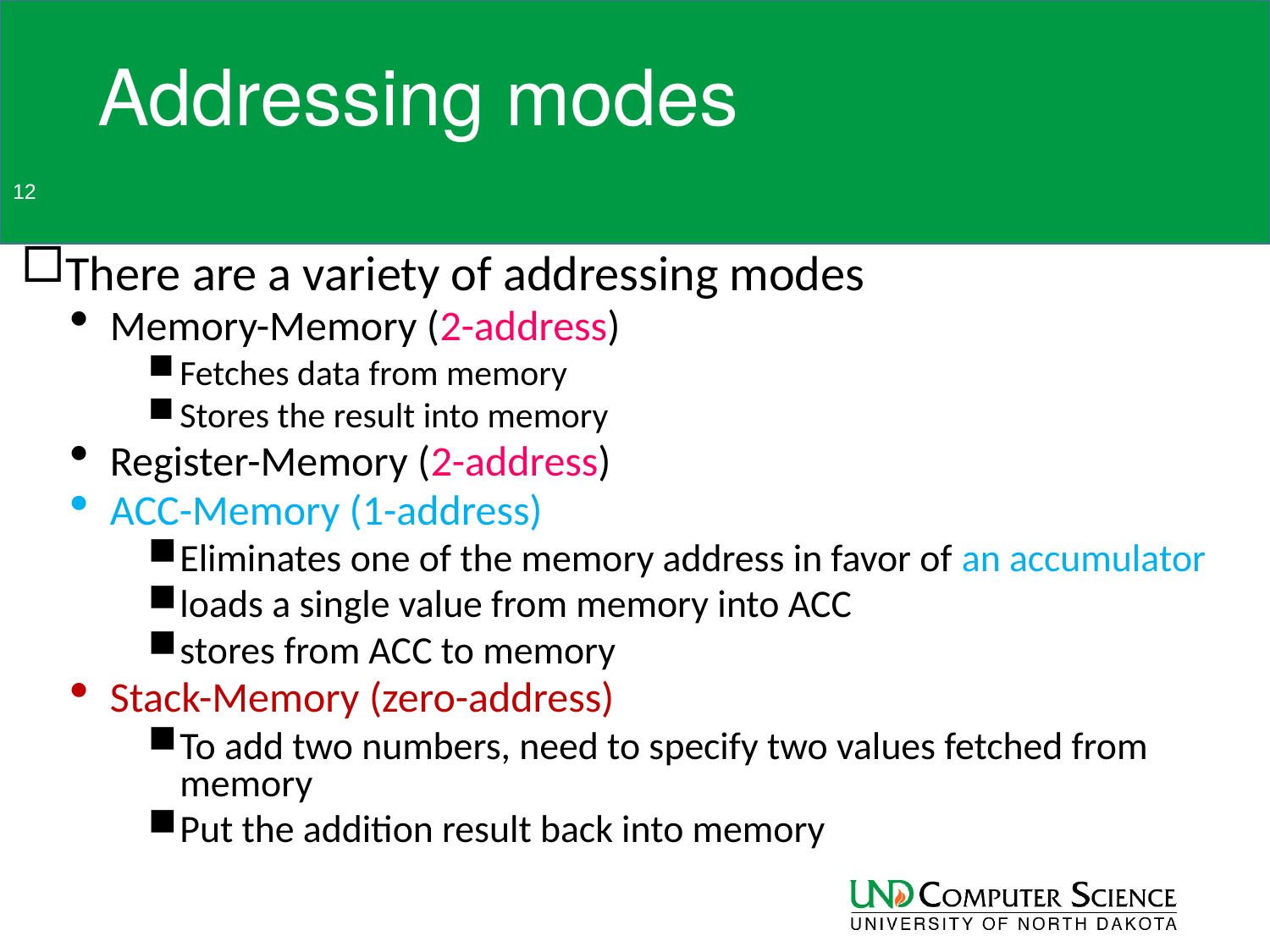

# Addressing modes
12
There are a variety of addressing modes
Memory-Memory (2-address)
Fetches data from memory
Stores the result into memory
Register-Memory (2-address)
ACC-Memory (1-address)
Eliminates one of the memory address in favor of an accumulator
loads a single value from memory into ACC
stores from ACC to memory
Stack-Memory (zero-address)
To add two numbers, need to specify two values fetched from memory
Put the addition result back into memory